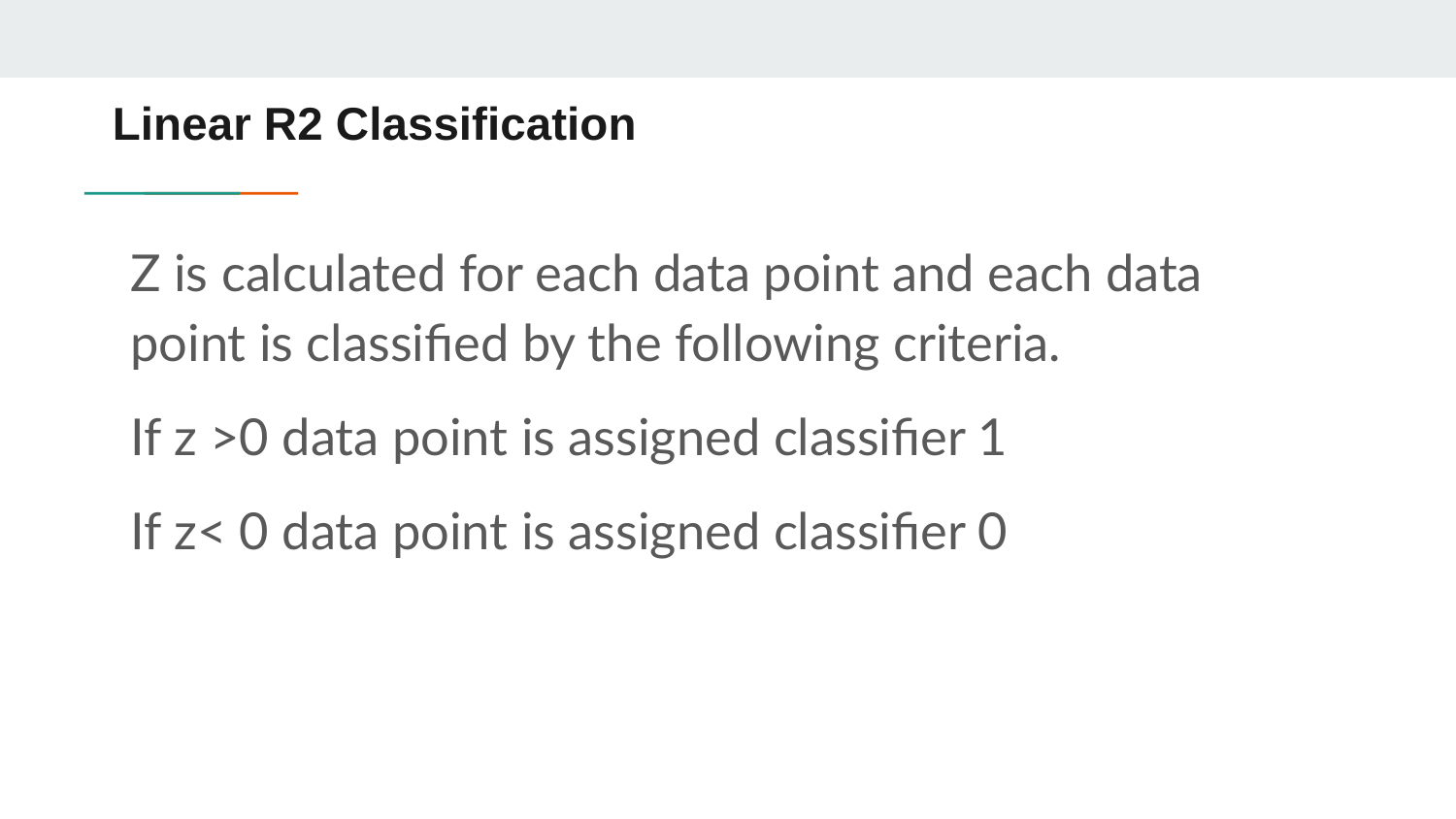

# Linear R2 Classification
Z is calculated for each data point and each data point is classified by the following criteria.
If z >0 data point is assigned classifier 1
If z< 0 data point is assigned classifier 0